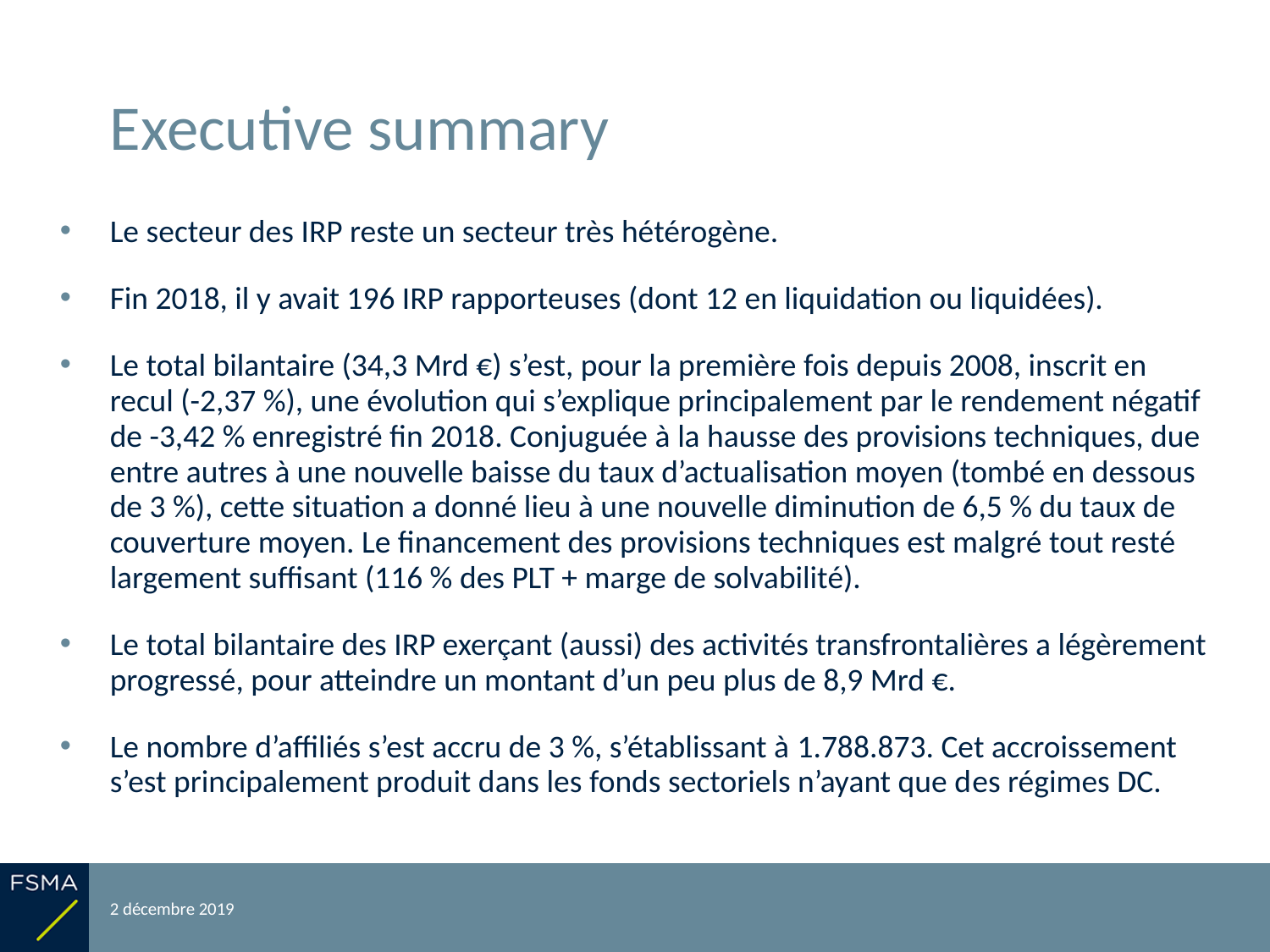

# Executive summary
Le secteur des IRP reste un secteur très hétérogène.
Fin 2018, il y avait 196 IRP rapporteuses (dont 12 en liquidation ou liquidées).
Le total bilantaire (34,3 Mrd €) s’est, pour la première fois depuis 2008, inscrit en recul (-2,37 %), une évolution qui s’explique principalement par le rendement négatif de -3,42 % enregistré fin 2018. Conjuguée à la hausse des provisions techniques, due entre autres à une nouvelle baisse du taux d’actualisation moyen (tombé en dessous de 3 %), cette situation a donné lieu à une nouvelle diminution de 6,5 % du taux de couverture moyen. Le financement des provisions techniques est malgré tout resté largement suffisant (116 % des PLT + marge de solvabilité).
Le total bilantaire des IRP exerçant (aussi) des activités transfrontalières a légèrement progressé, pour atteindre un montant d’un peu plus de 8,9 Mrd €.
Le nombre d’affiliés s’est accru de 3 %, s’établissant à 1.788.873. Cet accroissement s’est principalement produit dans les fonds sectoriels n’ayant que des régimes DC.

2 décembre 2019
Reporting relatif à l'exercice 2018
3